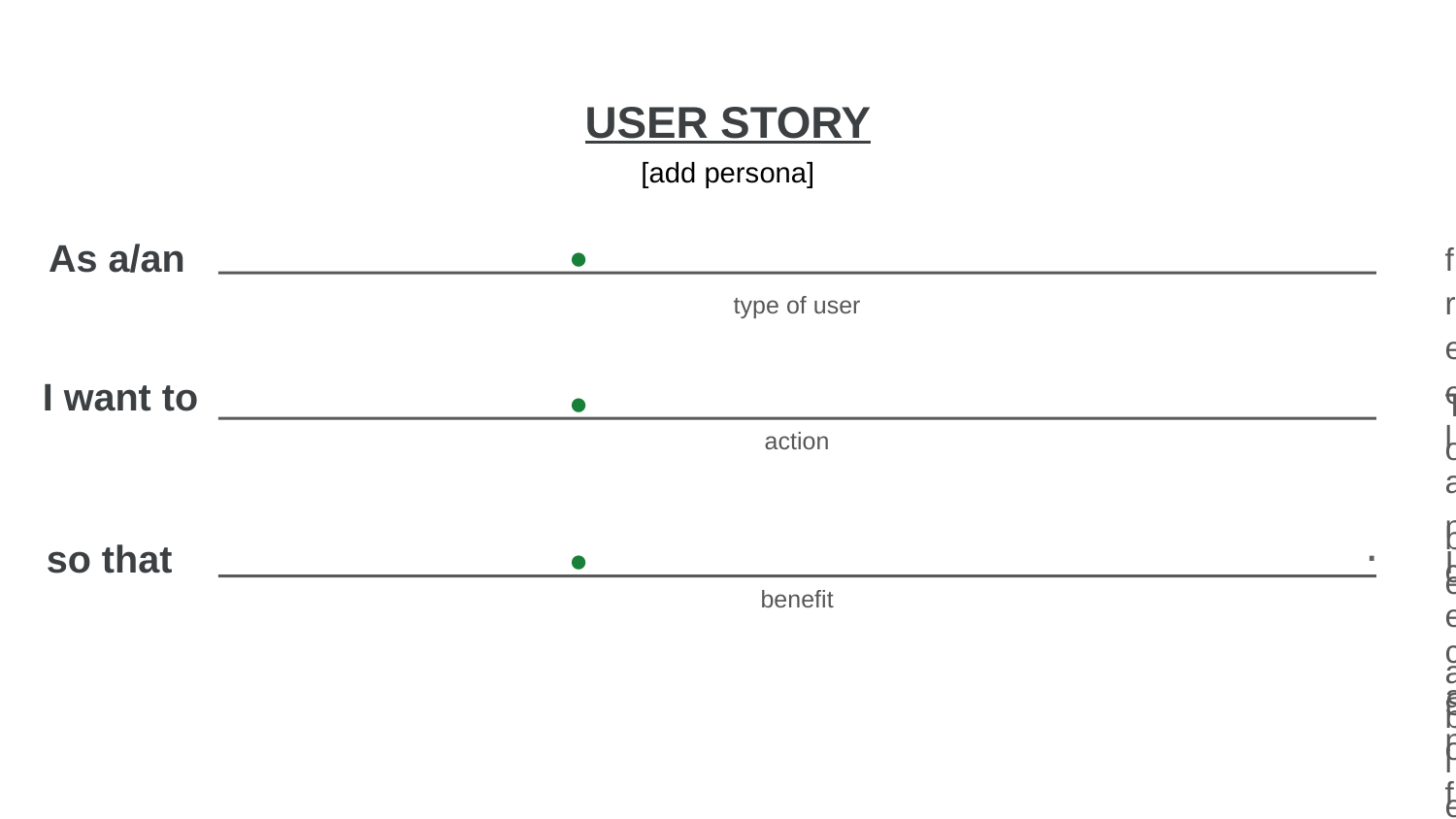

[add persona]
# freelance Software Engineer who creates softwares for firms
To be able to place order without losing my table space
I can enjoy CoffeeHouse products and continue to work